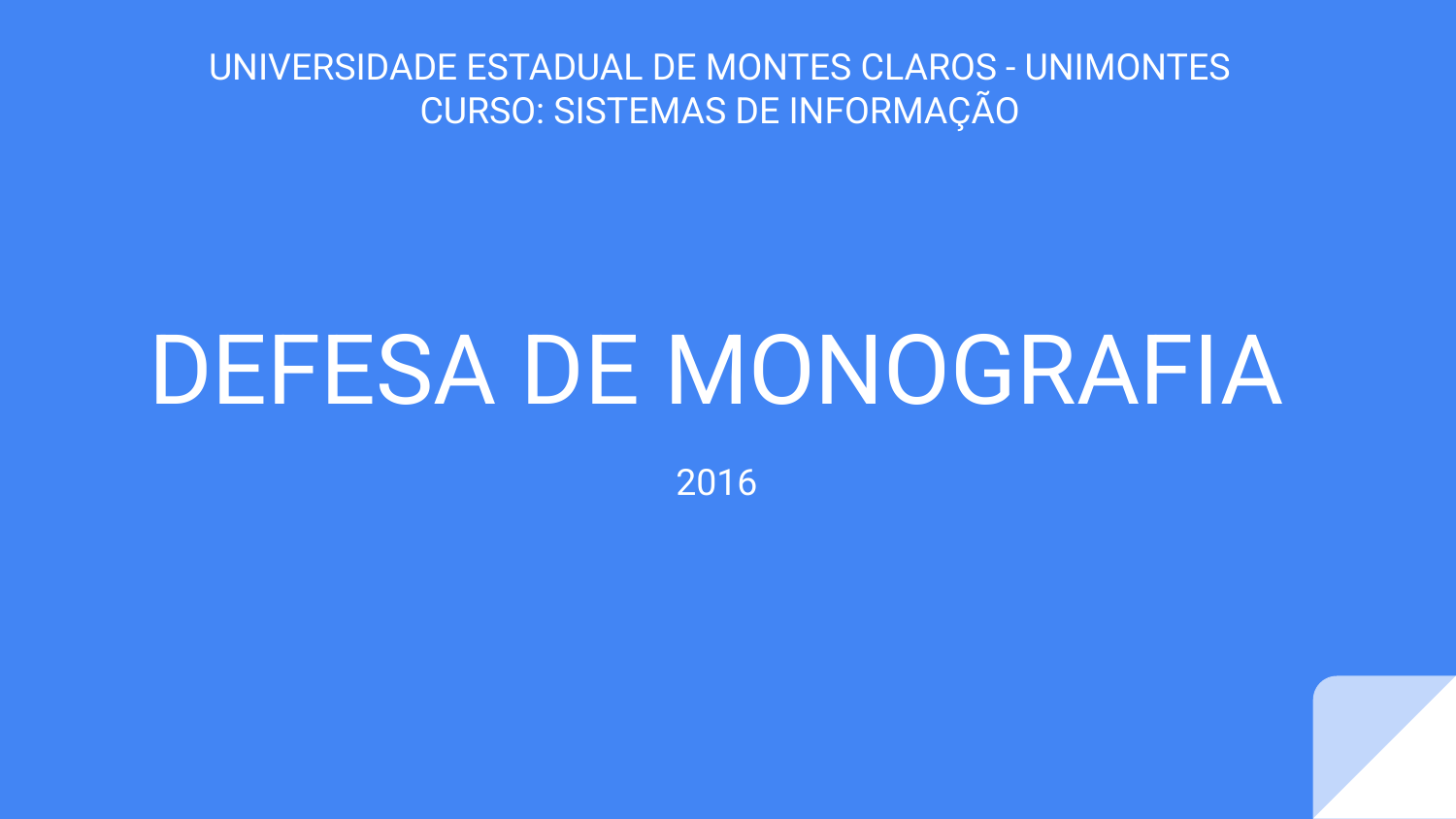

UNIVERSIDADE ESTADUAL DE MONTES CLAROS - UNIMONTES
CURSO: SISTEMAS DE INFORMAÇÃO
# DEFESA DE MONOGRAFIA
2016